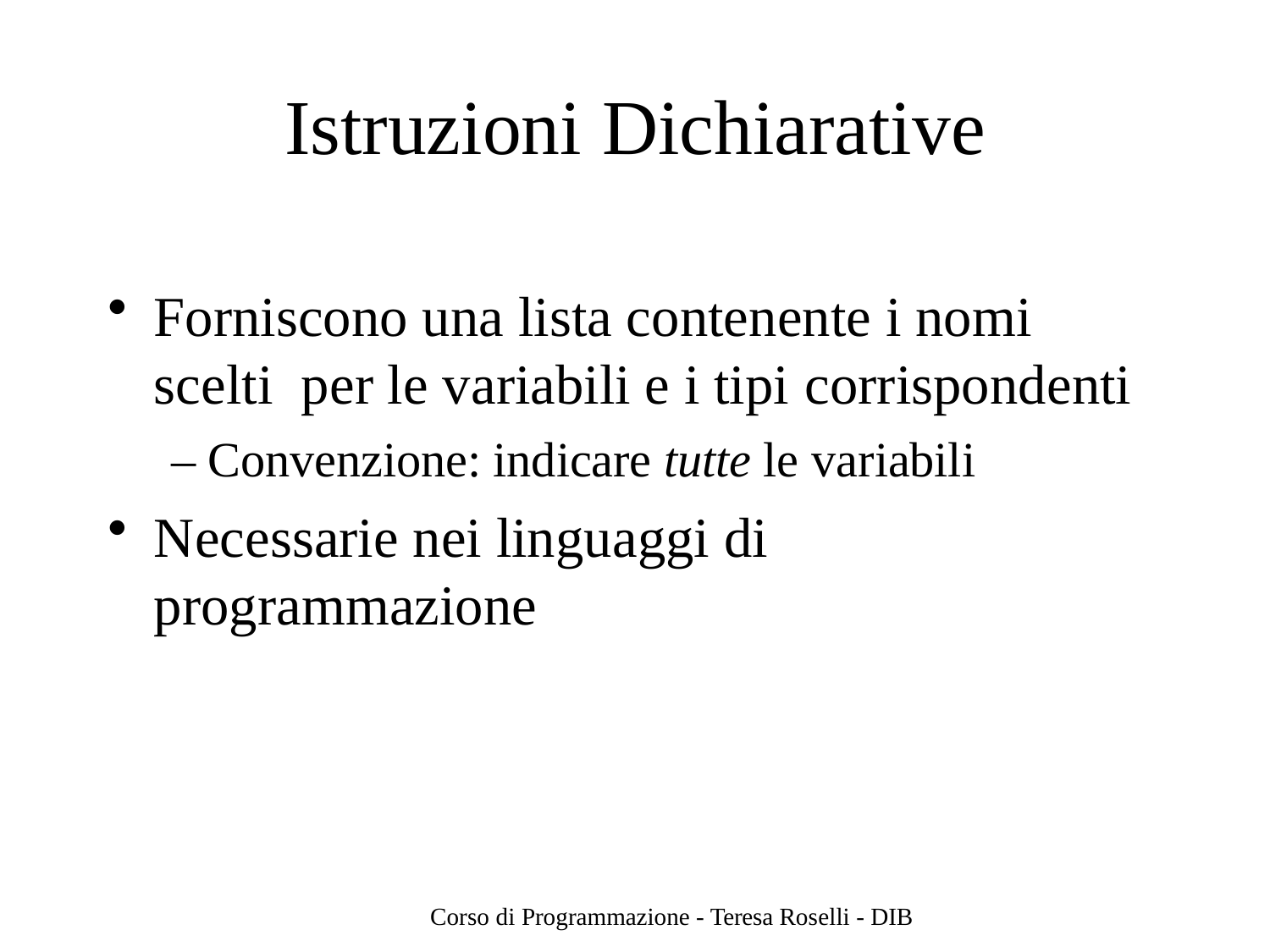

# Istruzioni Dichiarative
Forniscono una lista contenente i nomi scelti  per le variabili e i tipi corrispondenti
– Convenzione: indicare tutte le variabili
Necessarie nei linguaggi di programmazione
Corso di Programmazione - Teresa Roselli - DIB